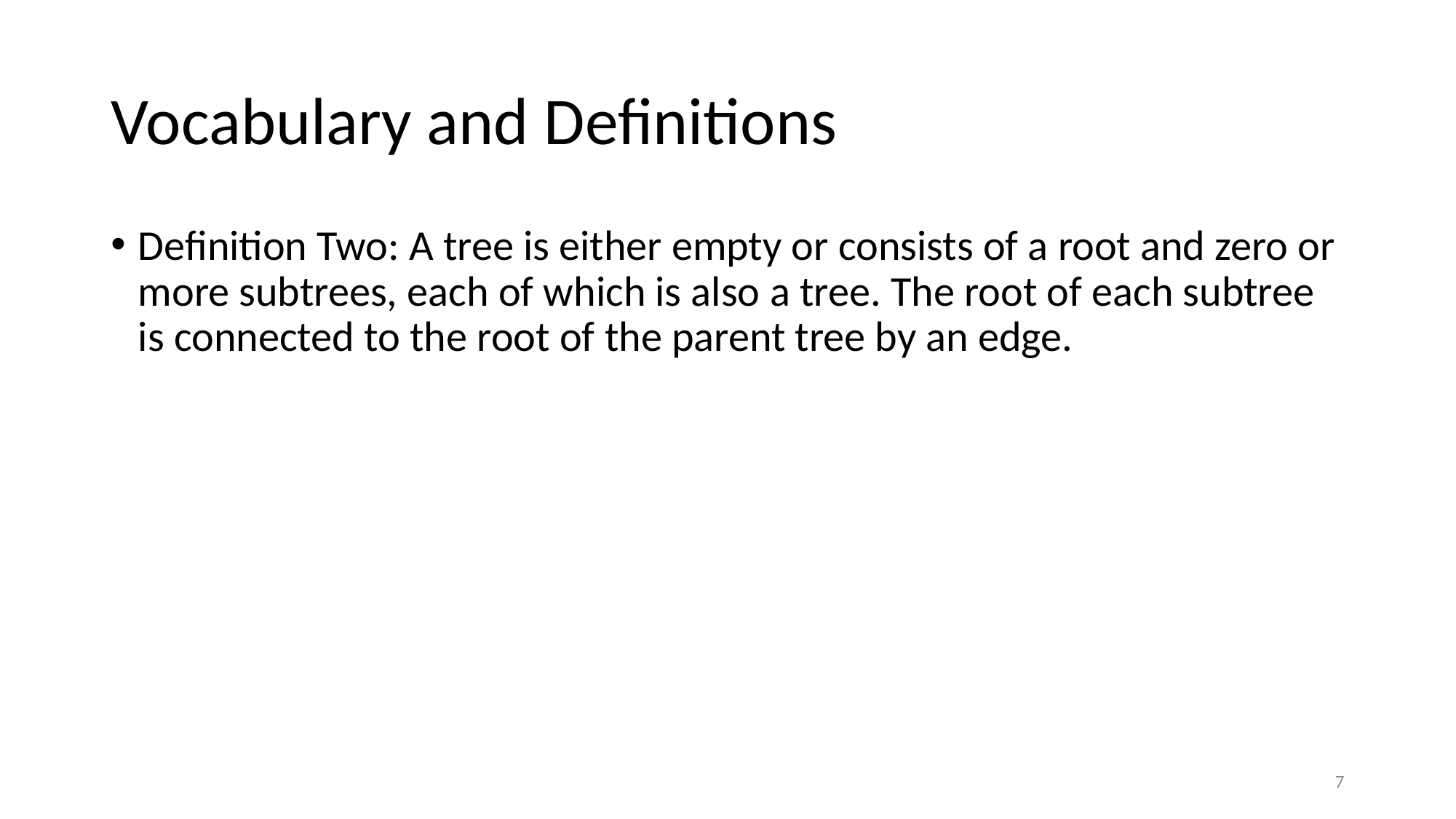

# Vocabulary and Definitions
Definition Two: A tree is either empty or consists of a root and zero or more subtrees, each of which is also a tree. The root of each subtree is connected to the root of the parent tree by an edge.
7